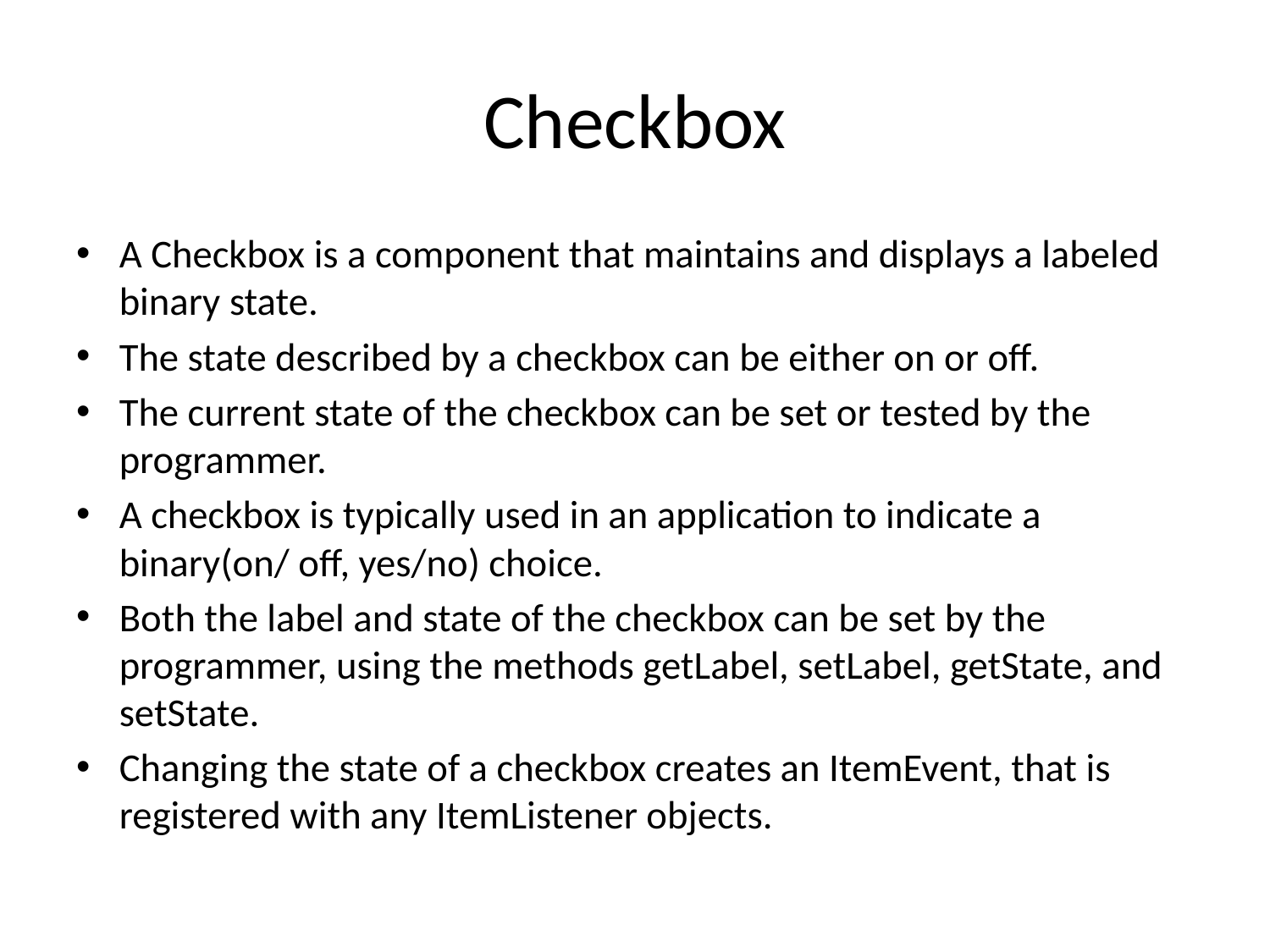

# Checkbox
A Checkbox is a component that maintains and displays a labeled binary state.
The state described by a checkbox can be either on or off.
The current state of the checkbox can be set or tested by the programmer.
A checkbox is typically used in an application to indicate a binary(on/ off, yes/no) choice.
Both the label and state of the checkbox can be set by the programmer, using the methods getLabel, setLabel, getState, and setState.
Changing the state of a checkbox creates an ItemEvent, that is registered with any ItemListener objects.